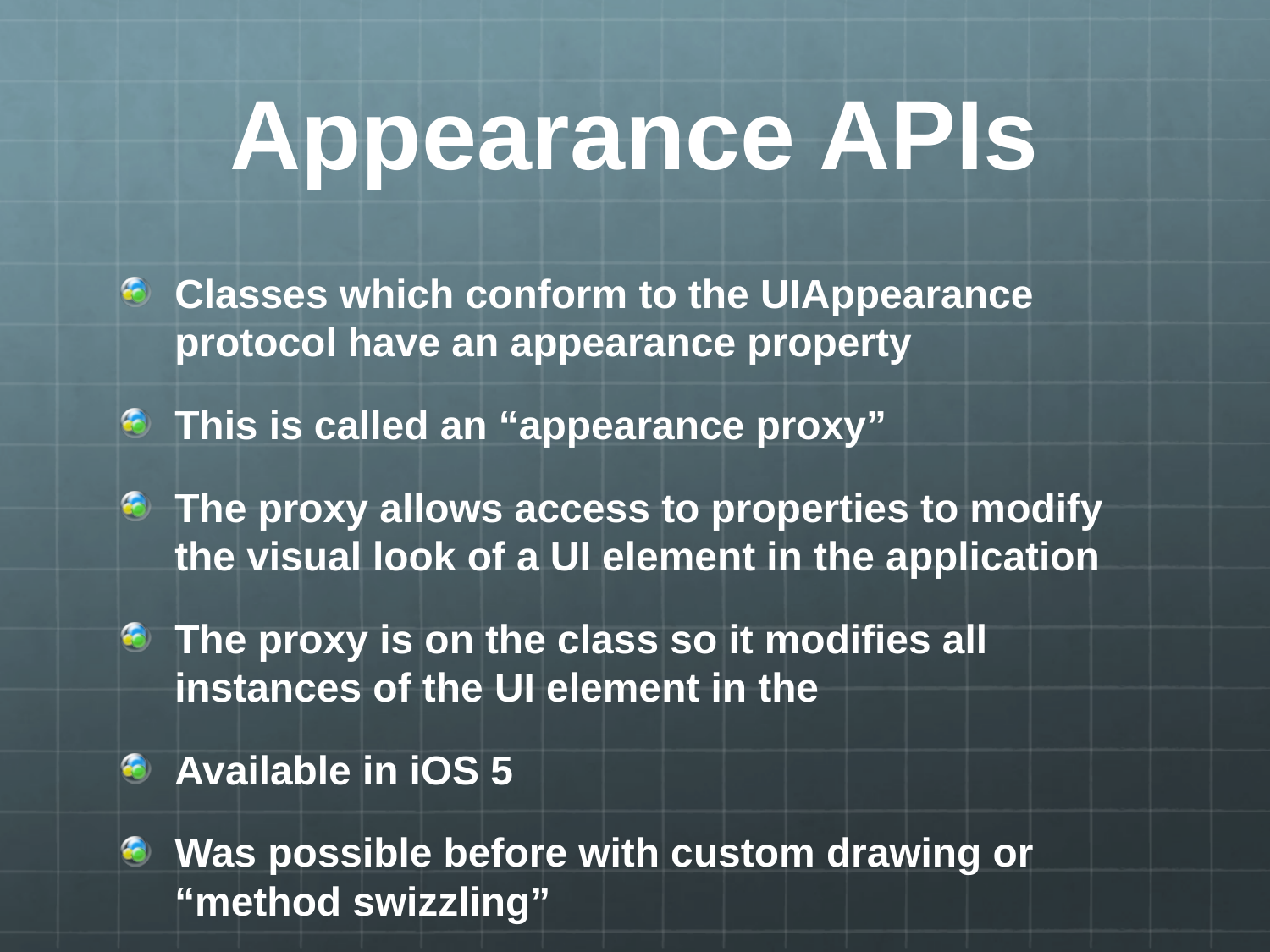

# Appearance APIs
Classes which conform to the UIAppearance protocol have an appearance property
This is called an “appearance proxy”
The proxy allows access to properties to modify the visual look of a UI element in the application
The proxy is on the class so it modifies all instances of the UI element in the
Available in iOS 5
Was possible before with custom drawing or “method swizzling”